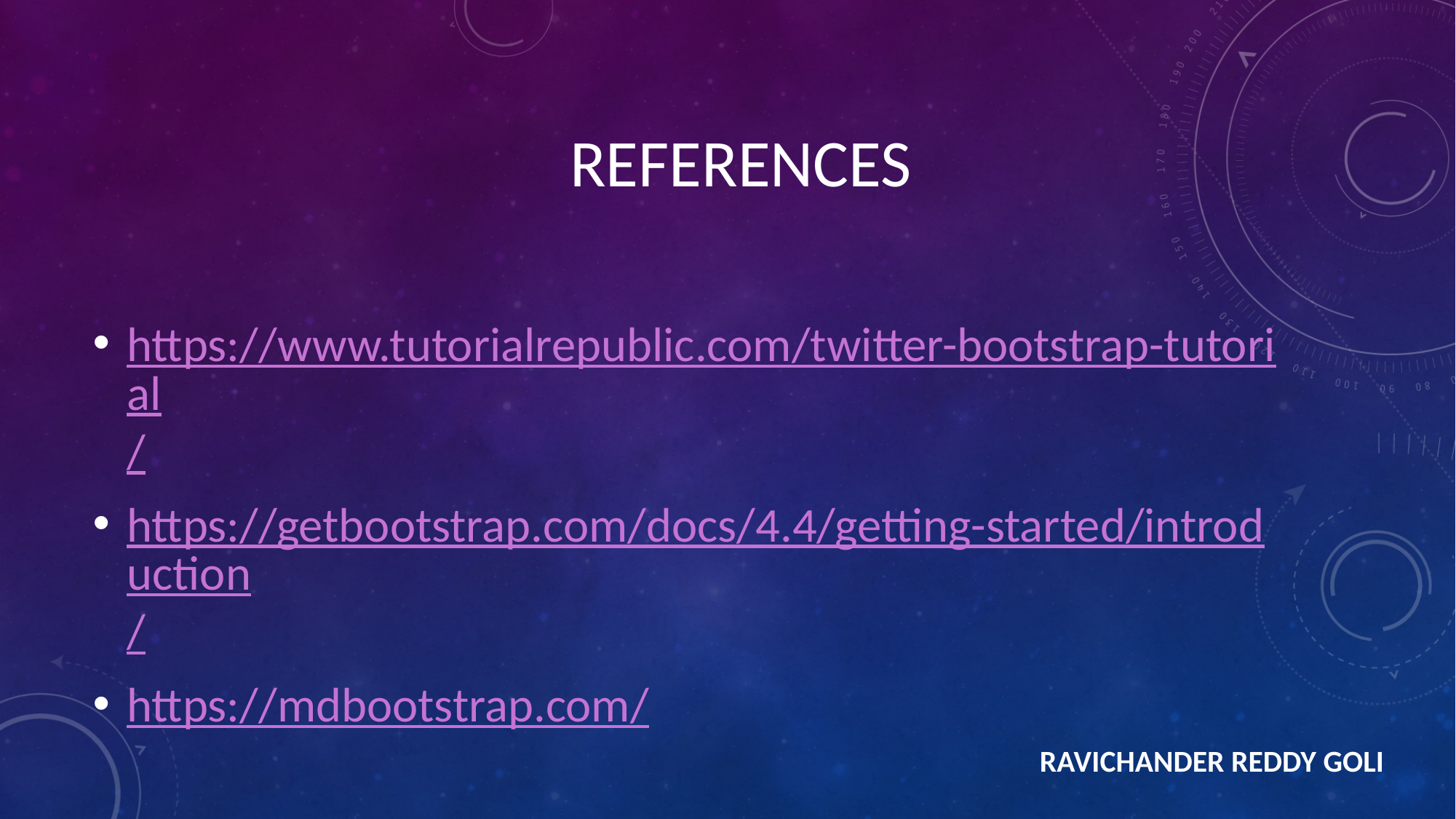

# REFEReNCES
https://www.tutorialrepublic.com/twitter-bootstrap-tutorial/
https://getbootstrap.com/docs/4.4/getting-started/introduction/
https://mdbootstrap.com/
                                                                                                                                         RAVICHANDER REDDY GOLI